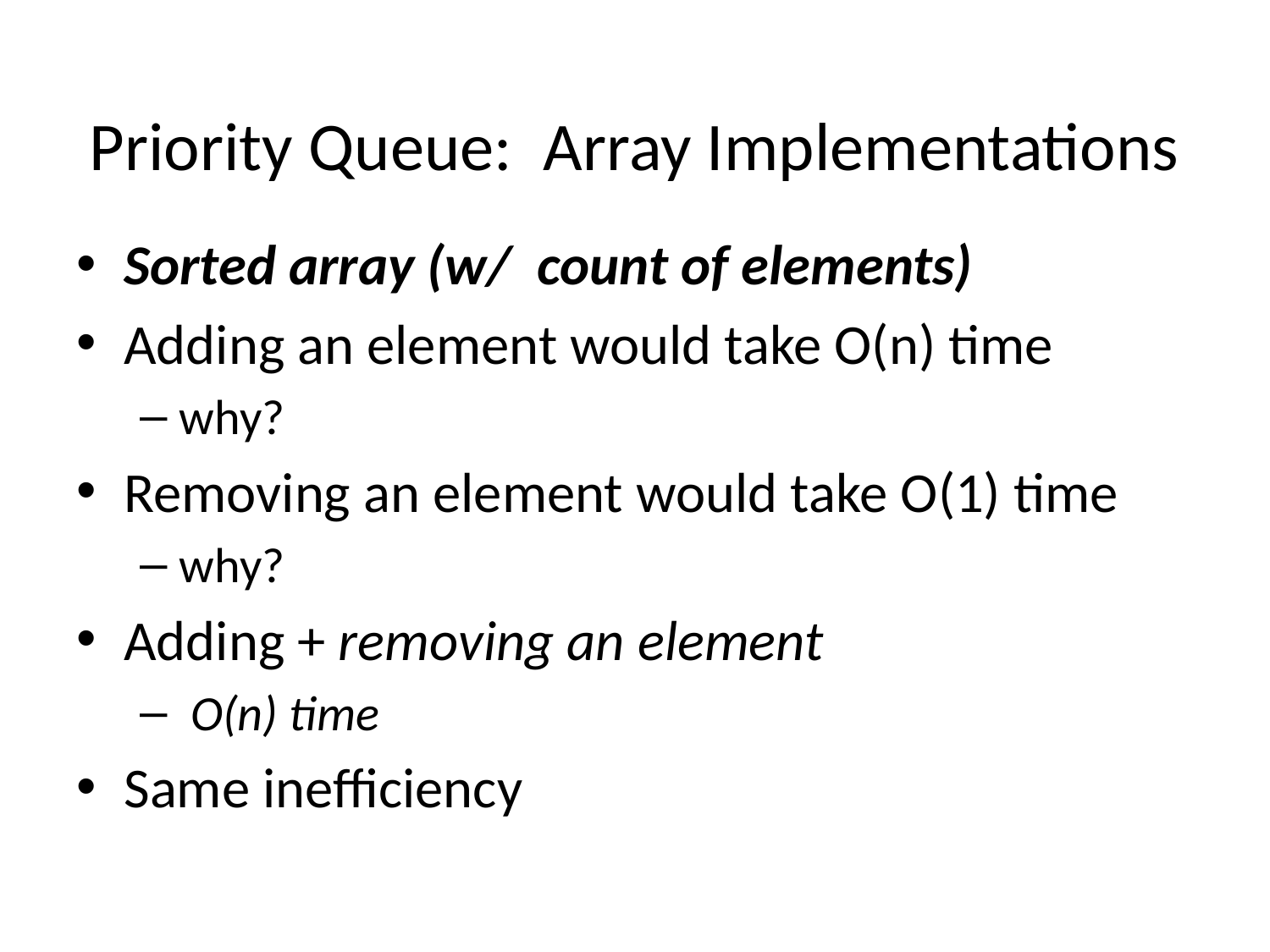

# Priority Queue:  Array Implementations
Sorted array (w/  count of elements)
Adding an element would take O(n) time
why?
Removing an element would take O(1) time
why?
Adding + removing an element
 O(n) time
Same inefficiency